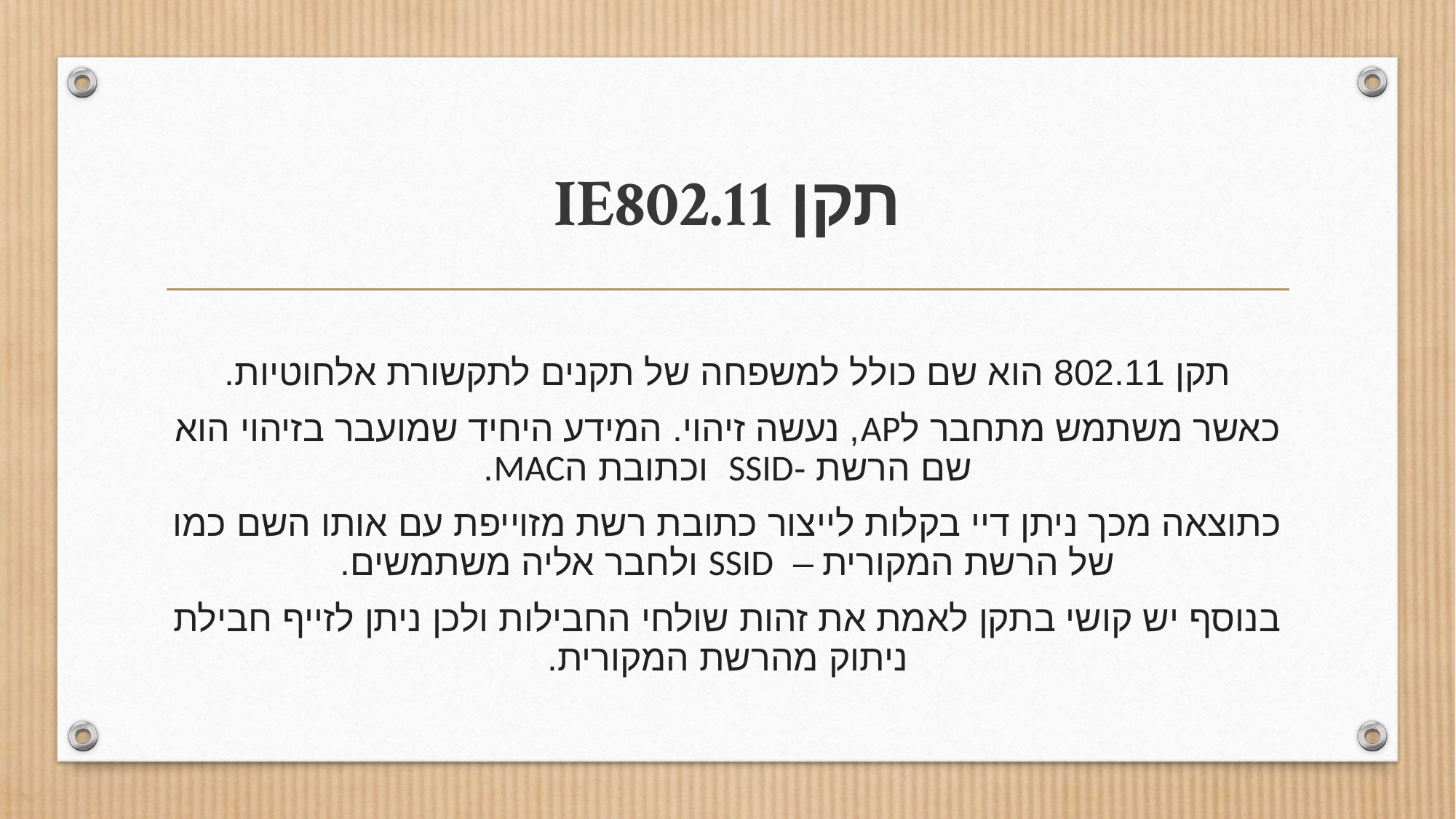

# תקן IE802.11
תקן 802.11 הוא שם כולל למשפחה של תקנים לתקשורת אלחוטיות.
כאשר משתמש מתחבר לAP, נעשה זיהוי. המידע היחיד שמועבר בזיהוי הוא שם הרשת -SSID  וכתובת הMAC.
כתוצאה מכך ניתן דיי בקלות לייצור כתובת רשת מזוייפת עם אותו השם כמו של הרשת המקורית –  SSID ולחבר אליה משתמשים.
בנוסף יש קושי בתקן לאמת את זהות שולחי החבילות ולכן ניתן לזייף חבילת ניתוק מהרשת המקורית.